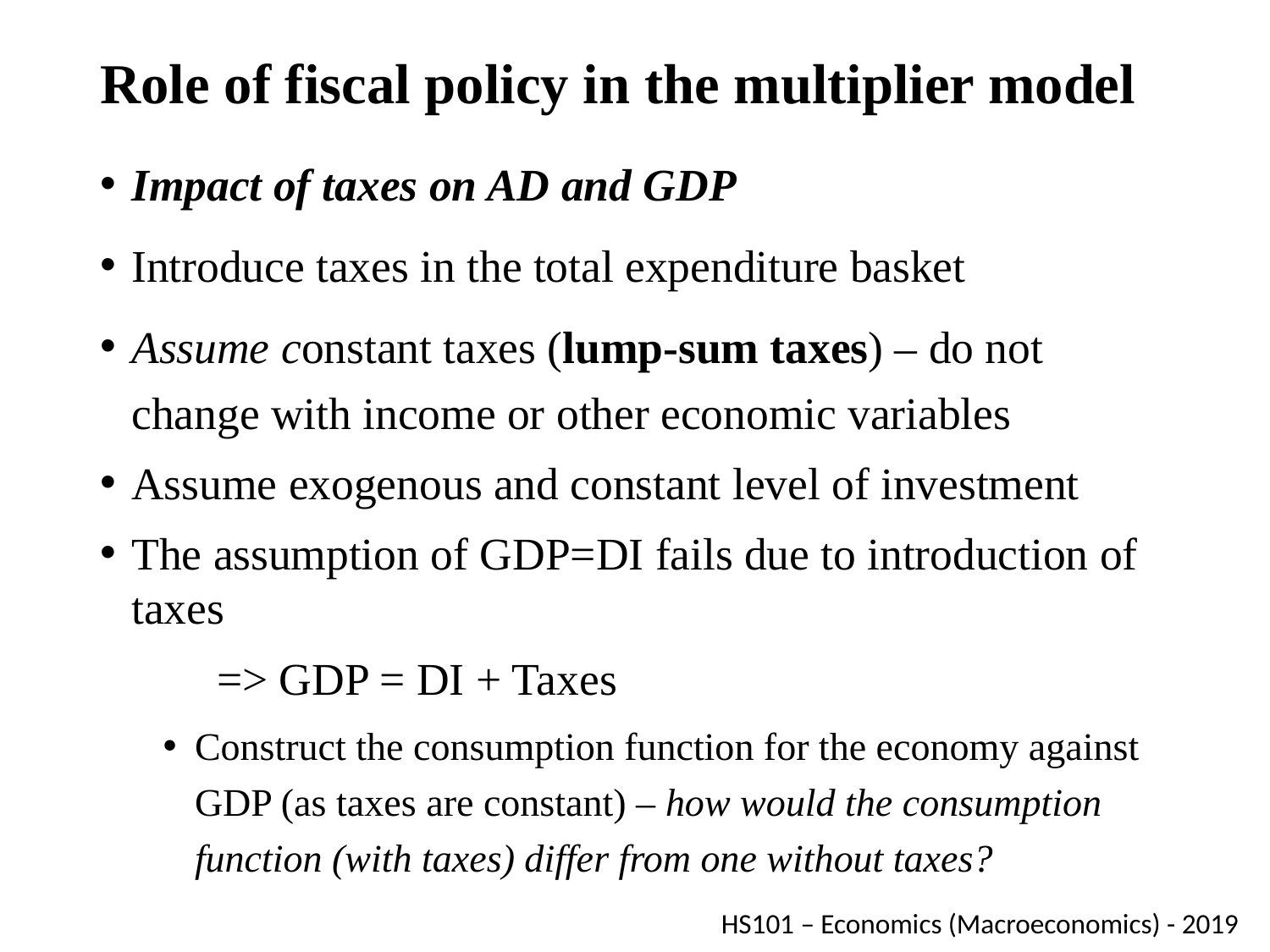

# Role of fiscal policy in the multiplier model
Impact of taxes on AD and GDP
Introduce taxes in the total expenditure basket
Assume constant taxes (lump-sum taxes) – do not change with income or other economic variables
Assume exogenous and constant level of investment
The assumption of GDP=DI fails due to introduction of taxes
	=> GDP = DI + Taxes
Construct the consumption function for the economy against GDP (as taxes are constant) – how would the consumption function (with taxes) differ from one without taxes?
HS101 – Economics (Macroeconomics) - 2019